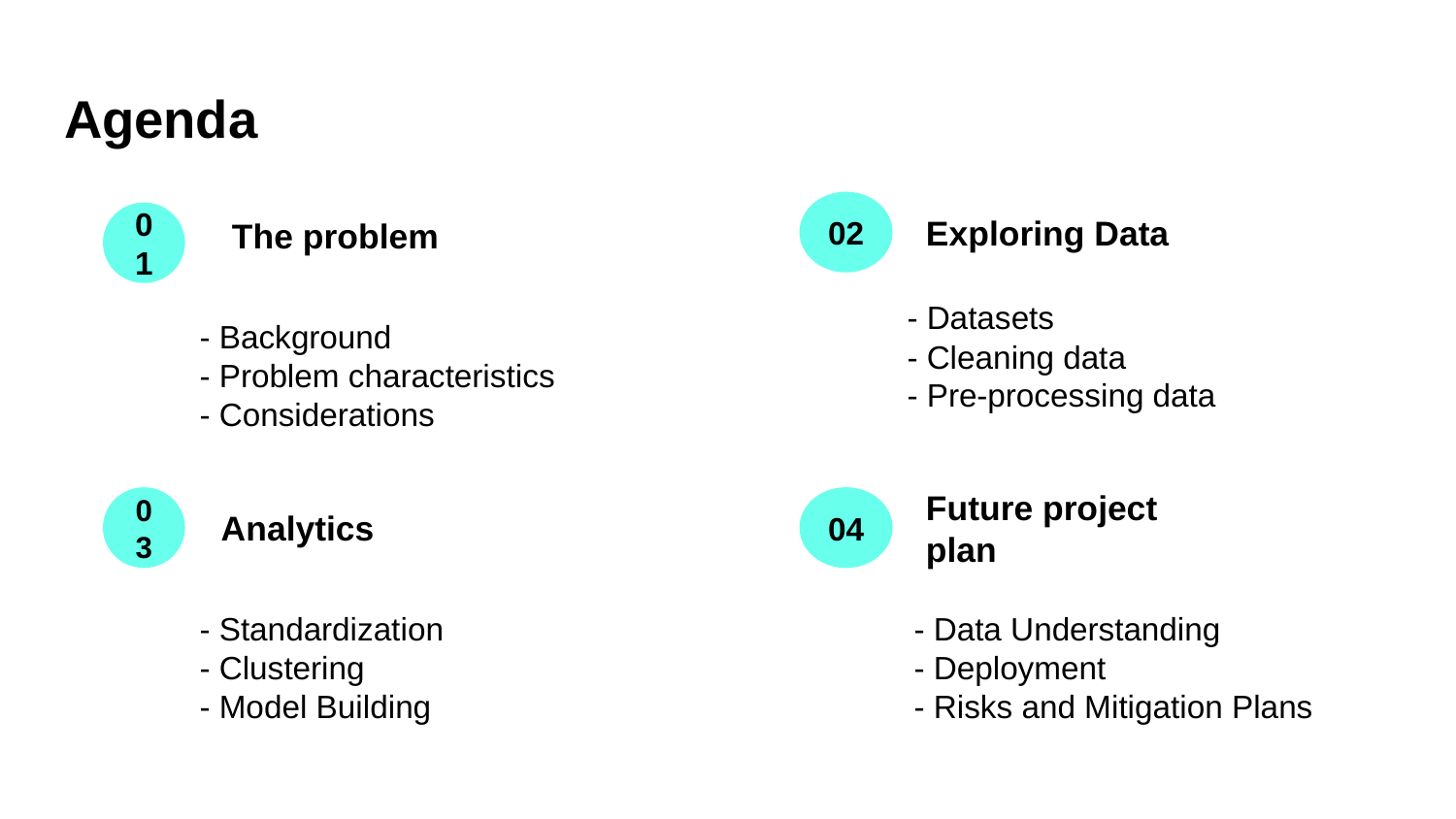

# Agenda
02
Exploring Data
The problem
01
- Datasets
- Cleaning data
- Pre-processing data
- Background
- Problem characteristics
- Considerations

03
Analytics
04
Future project plan
- Standardization
- Clustering
- Model Building
- Data Understanding
- Deployment
- Risks and Mitigation Plans